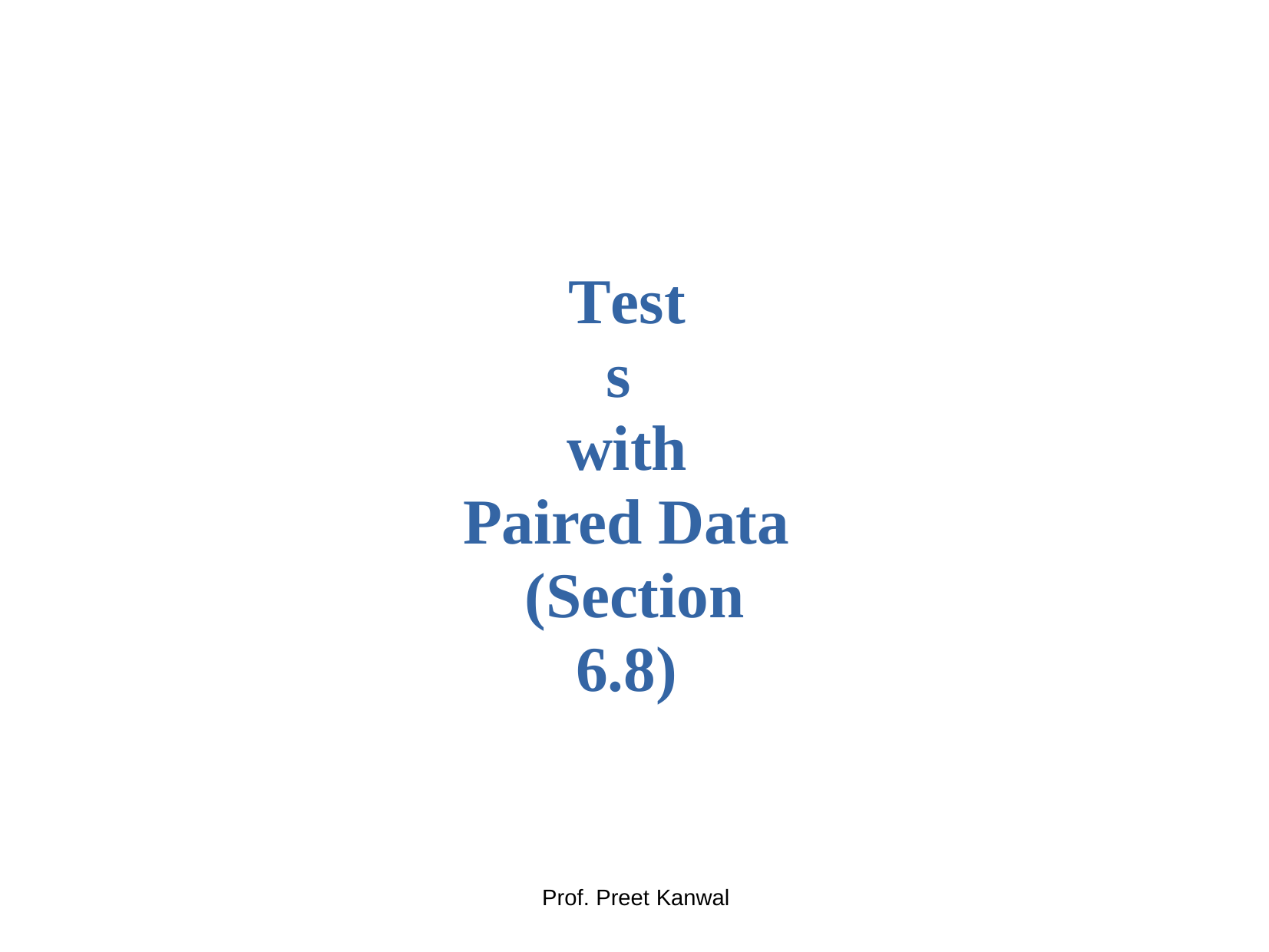

# Tests  with
Paired Data  (Section 6.8)
Prof. Preet Kanwal